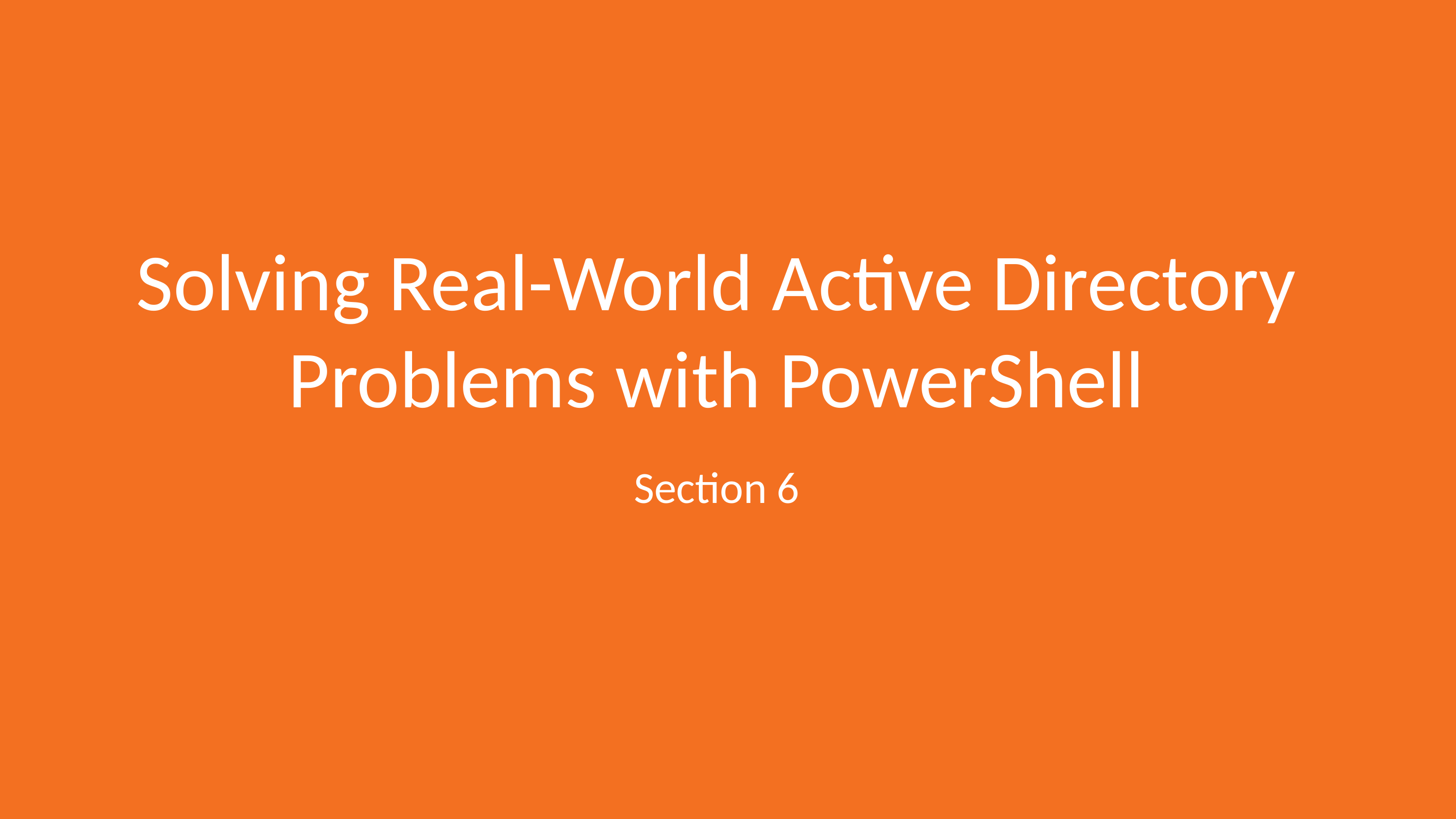

# Solving Real-World Active Directory Problems with PowerShell
Section 6